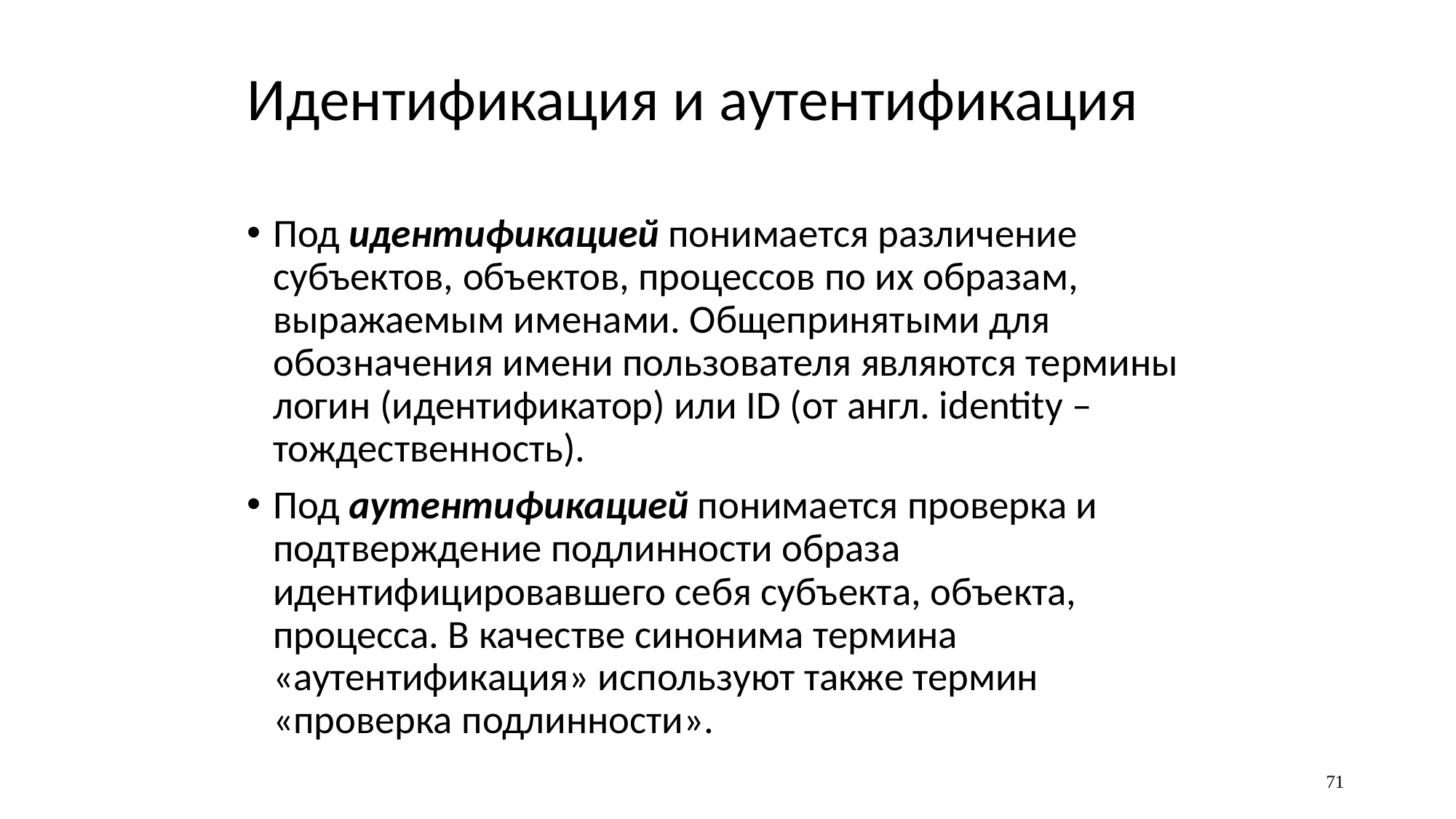

# Идентификация и аутентификация
Под идентификацией понимается различение субъектов, объектов, процессов по их образам, выражаемым именами. Общепринятыми для обозначения имени пользователя являются термины логин (идентификатор) или ID (от англ. identity – тождественность).
Под аутентификацией понимается проверка и подтверждение подлинности образа идентифицировавшего себя субъекта, объекта, процесса. В качестве синонима термина «аутентификация» используют также термин «проверка подлинности».
71